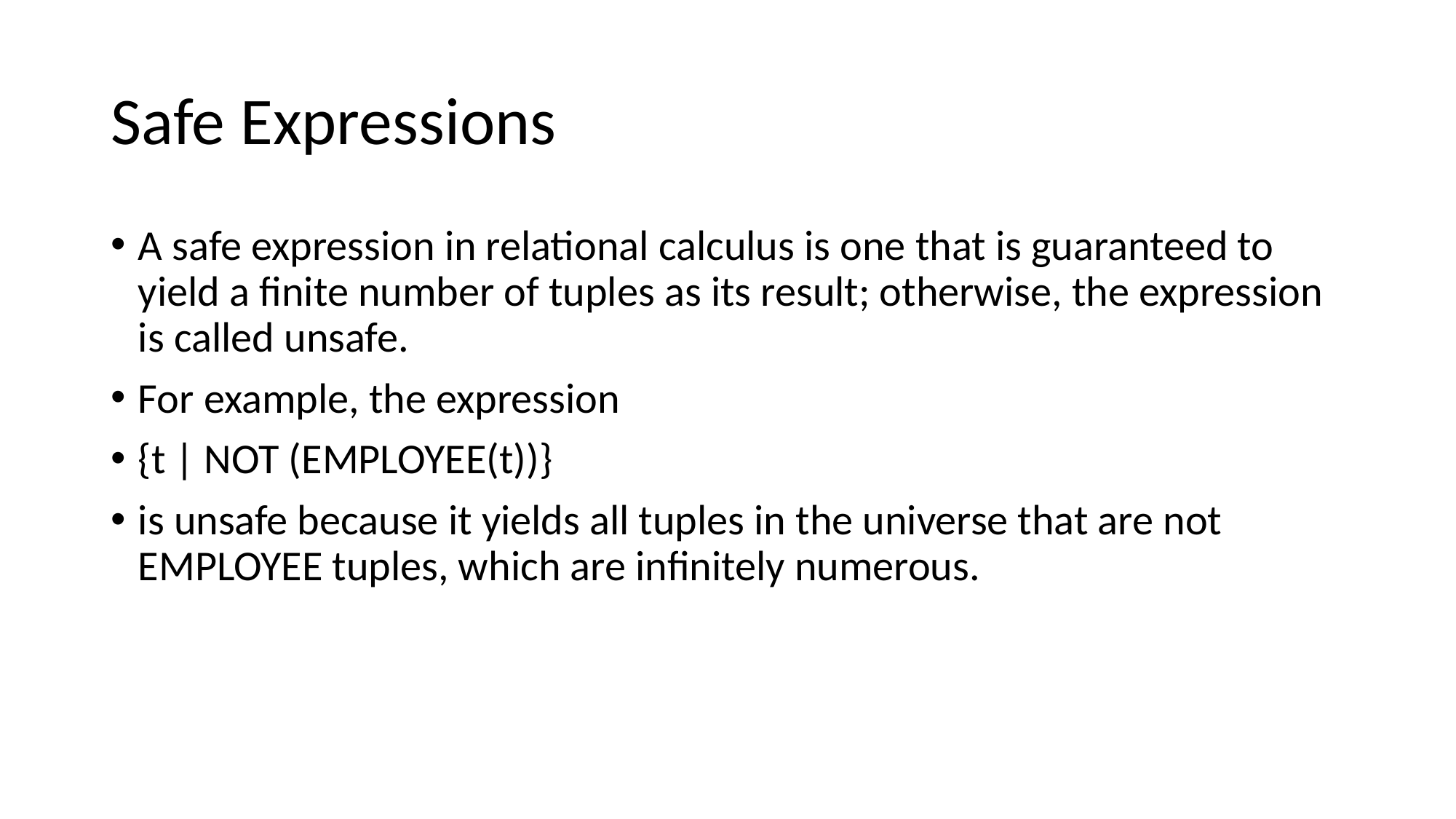

# Safe Expressions
A safe expression in relational calculus is one that is guaranteed to yield a finite number of tuples as its result; otherwise, the expression is called unsafe.
For example, the expression
{t | NOT (EMPLOYEE(t))}
is unsafe because it yields all tuples in the universe that are not EMPLOYEE tuples, which are infinitely numerous.